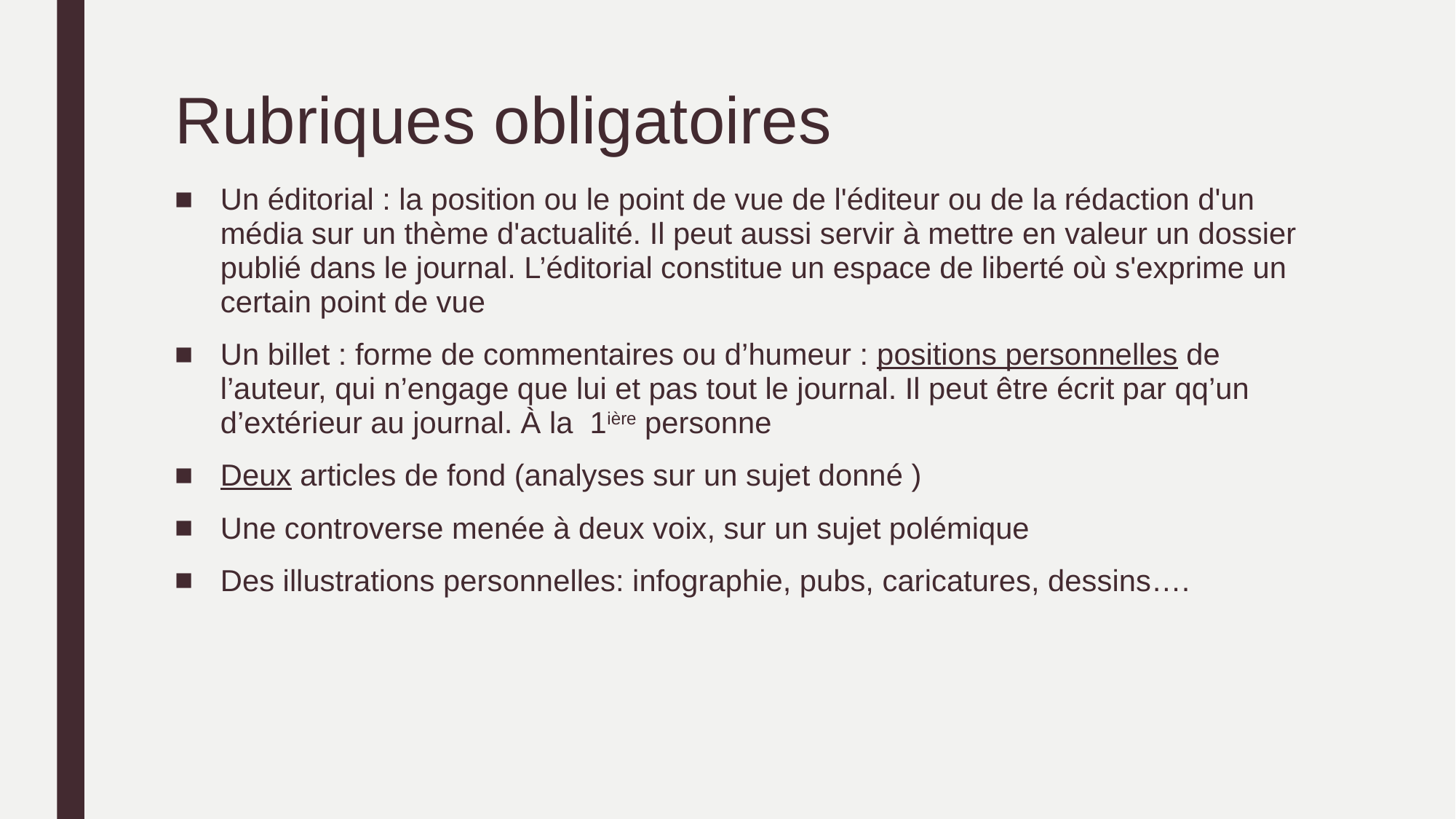

# Rubriques obligatoires
Un éditorial : la position ou le point de vue de l'éditeur ou de la rédaction d'un média sur un thème d'actualité. Il peut aussi servir à mettre en valeur un dossier publié dans le journal. L’éditorial constitue un espace de liberté où s'exprime un certain point de vue
Un billet : forme de commentaires ou d’humeur : positions personnelles de l’auteur, qui n’engage que lui et pas tout le journal. Il peut être écrit par qq’un d’extérieur au journal. À la  1ière personne
Deux articles de fond (analyses sur un sujet donné )
Une controverse menée à deux voix, sur un sujet polémique
Des illustrations personnelles: infographie, pubs, caricatures, dessins….